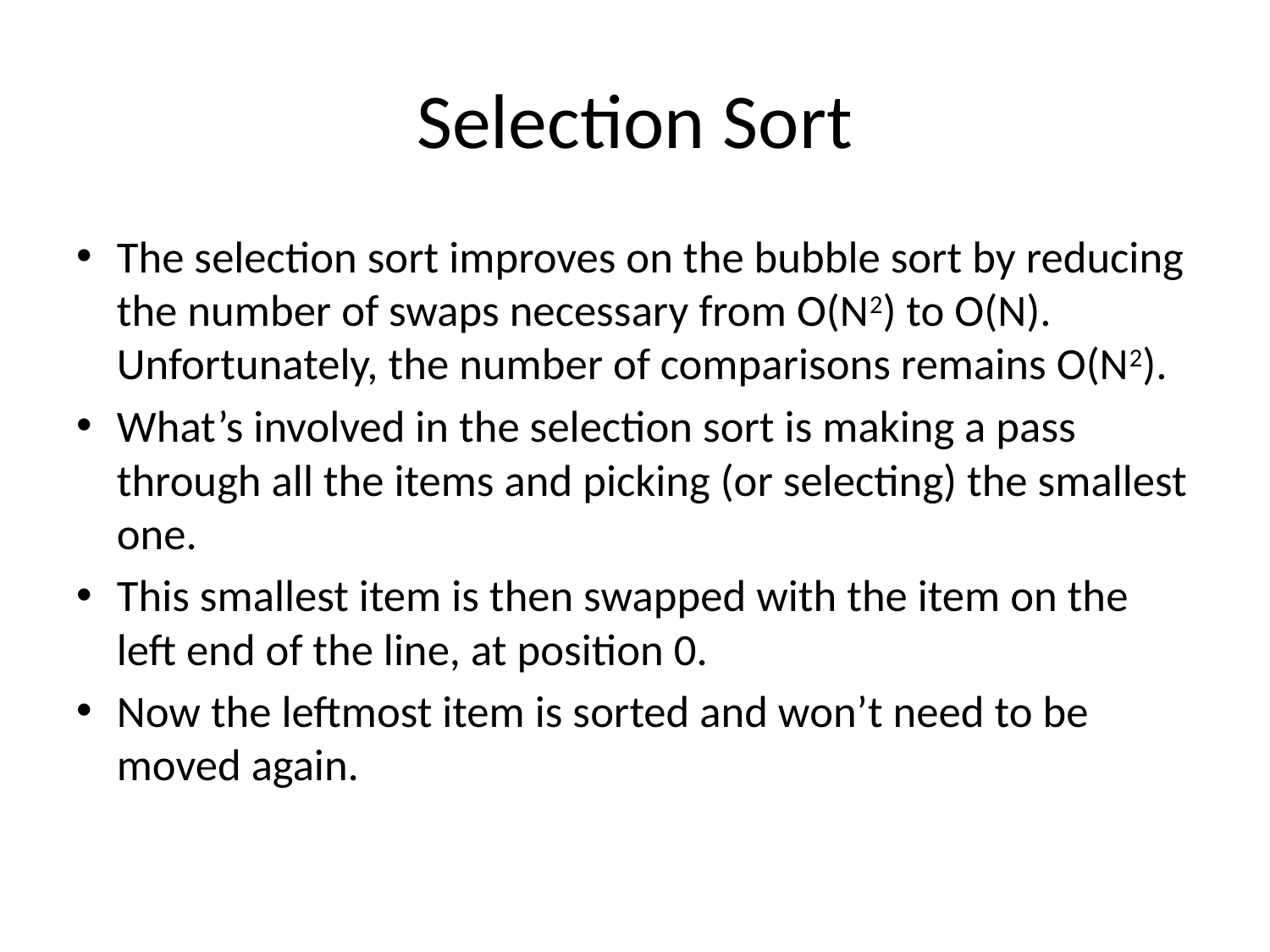

# Selection Sort
The selection sort improves on the bubble sort by reducing the number of swaps necessary from O(N2) to O(N). Unfortunately, the number of comparisons remains O(N2).
What’s involved in the selection sort is making a pass through all the items and picking (or selecting) the smallest one.
This smallest item is then swapped with the item on the left end of the line, at position 0.
Now the leftmost item is sorted and won’t need to be moved again.